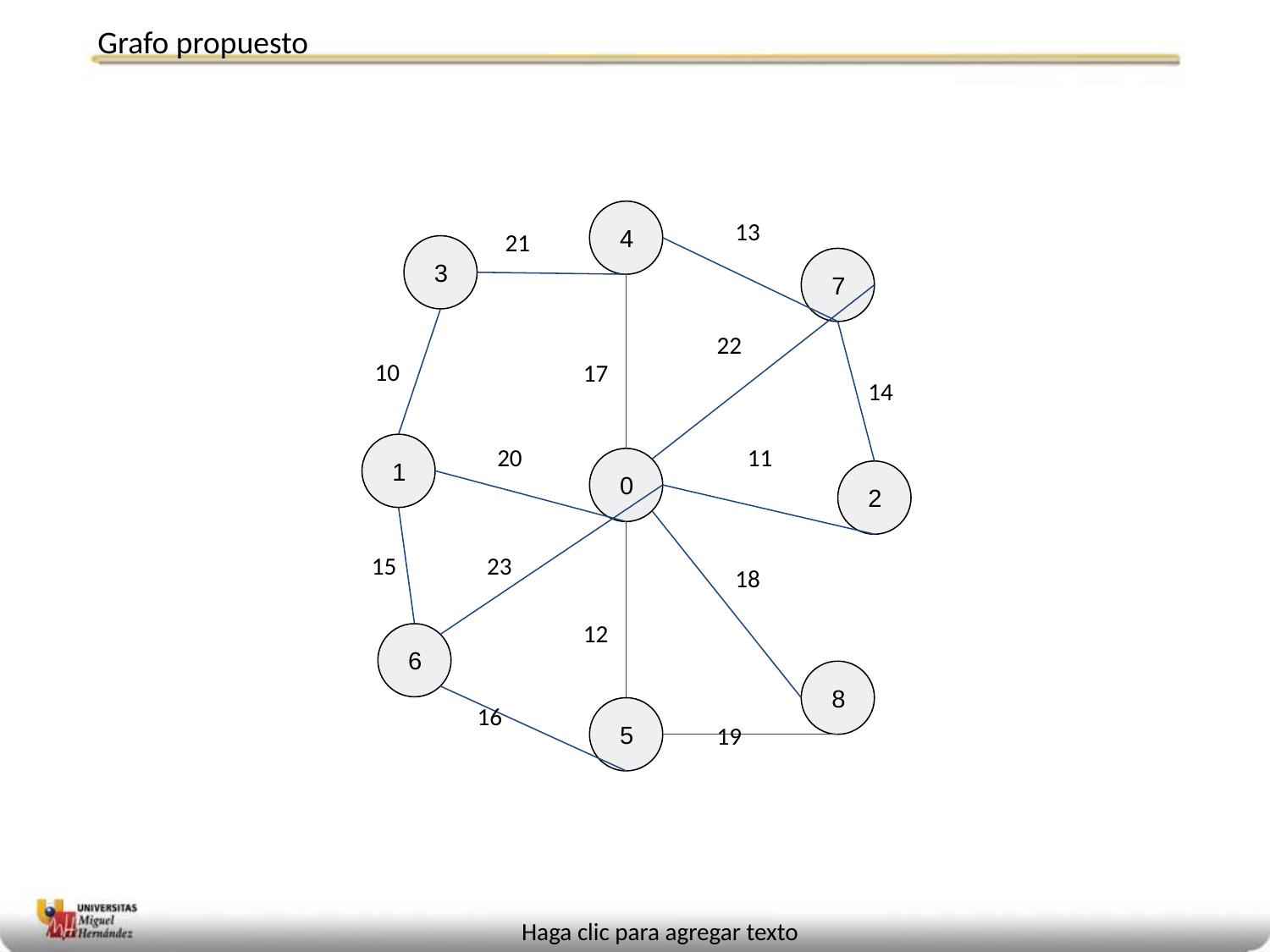

# Grafo propuesto
 4
13
21
 3
 7
22
10
17
14
20
11
 1
 0
 2
23
15
18
12
 6
 8
16
 5
19
Haga clic para agregar texto